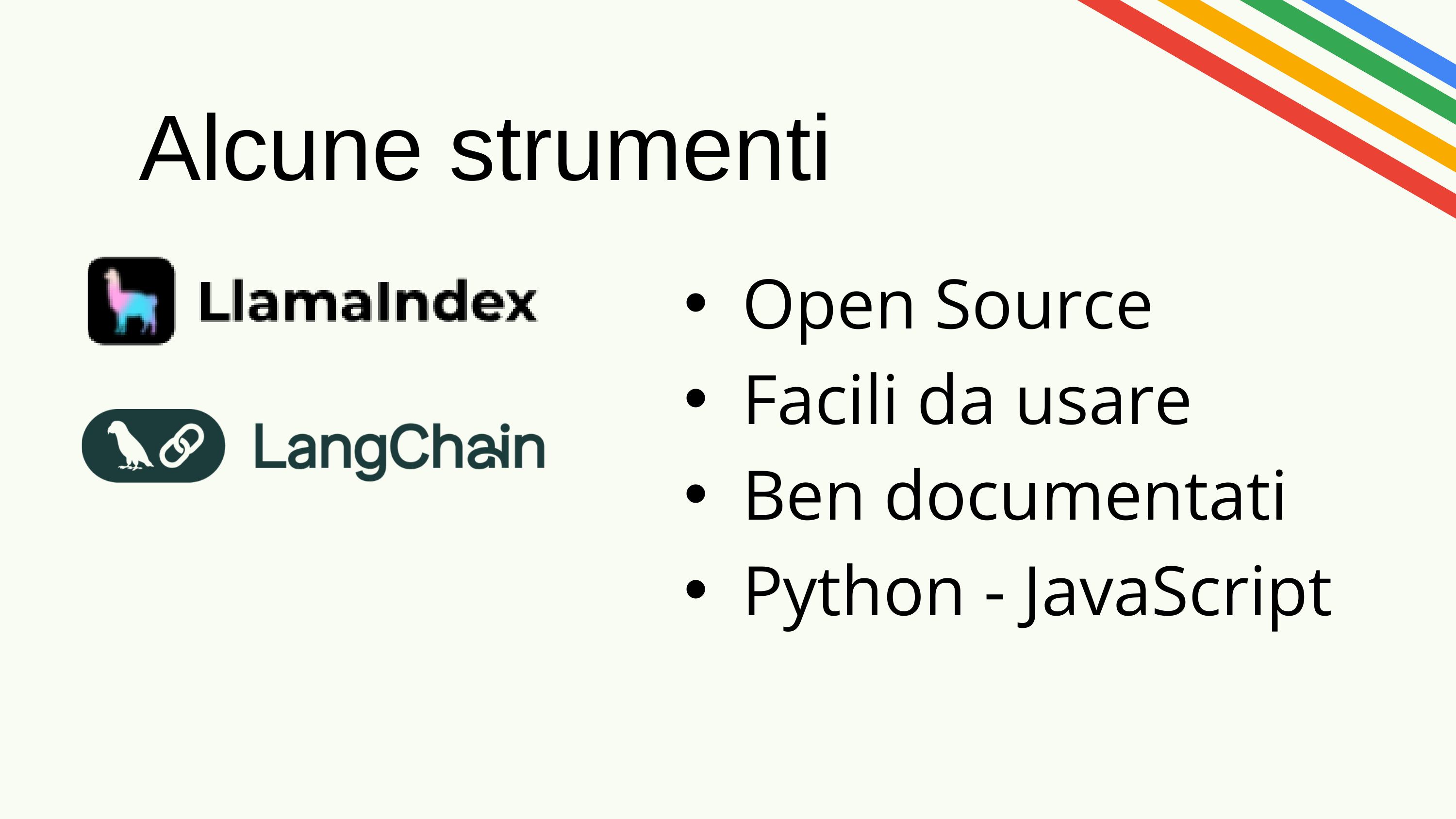

Alcune strumenti
Open Source
Facili da usare
Ben documentati
Python - JavaScript